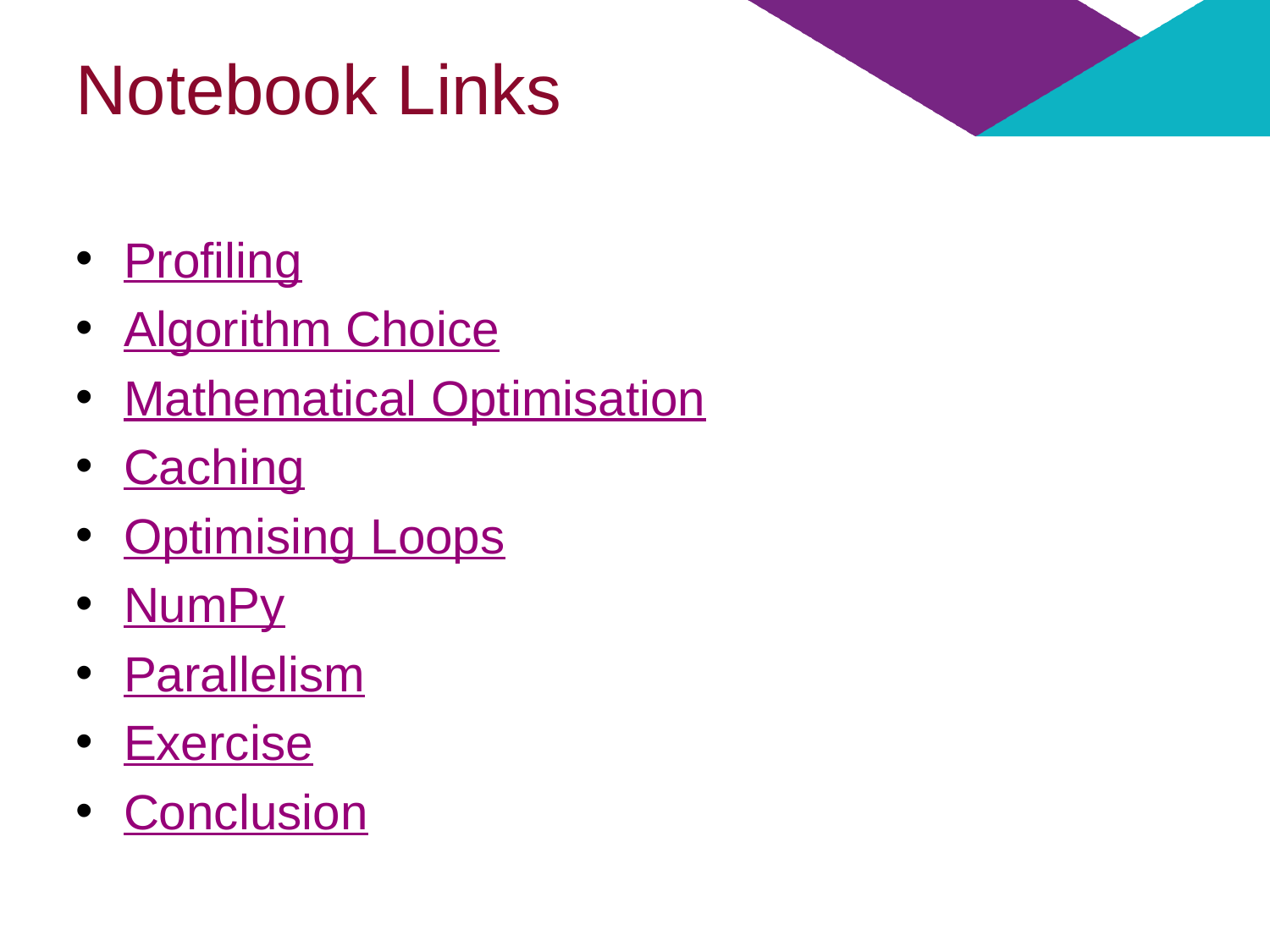

# Notebook Links
Profiling
Algorithm Choice
Mathematical Optimisation
Caching
Optimising Loops
NumPy
Parallelism
Exercise
Conclusion